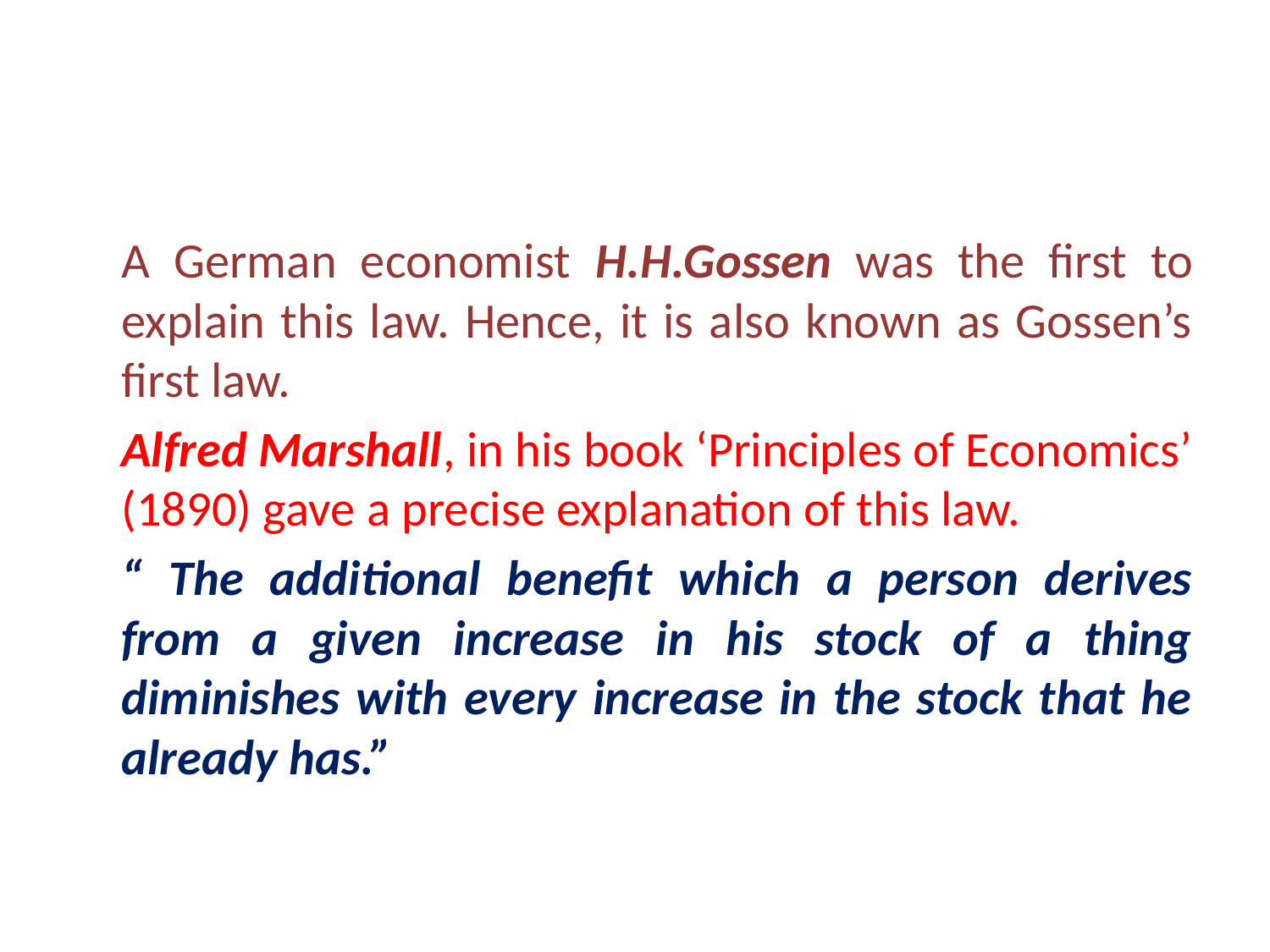

#
		A German economist H.H.Gossen was the first to explain this law. Hence, it is also known as Gossen’s first law.
		Alfred Marshall, in his book ‘Principles of Economics’ (1890) gave a precise explanation of this law.
		“ The additional benefit which a person derives from a given increase in his stock of a thing diminishes with every increase in the stock that he already has.”